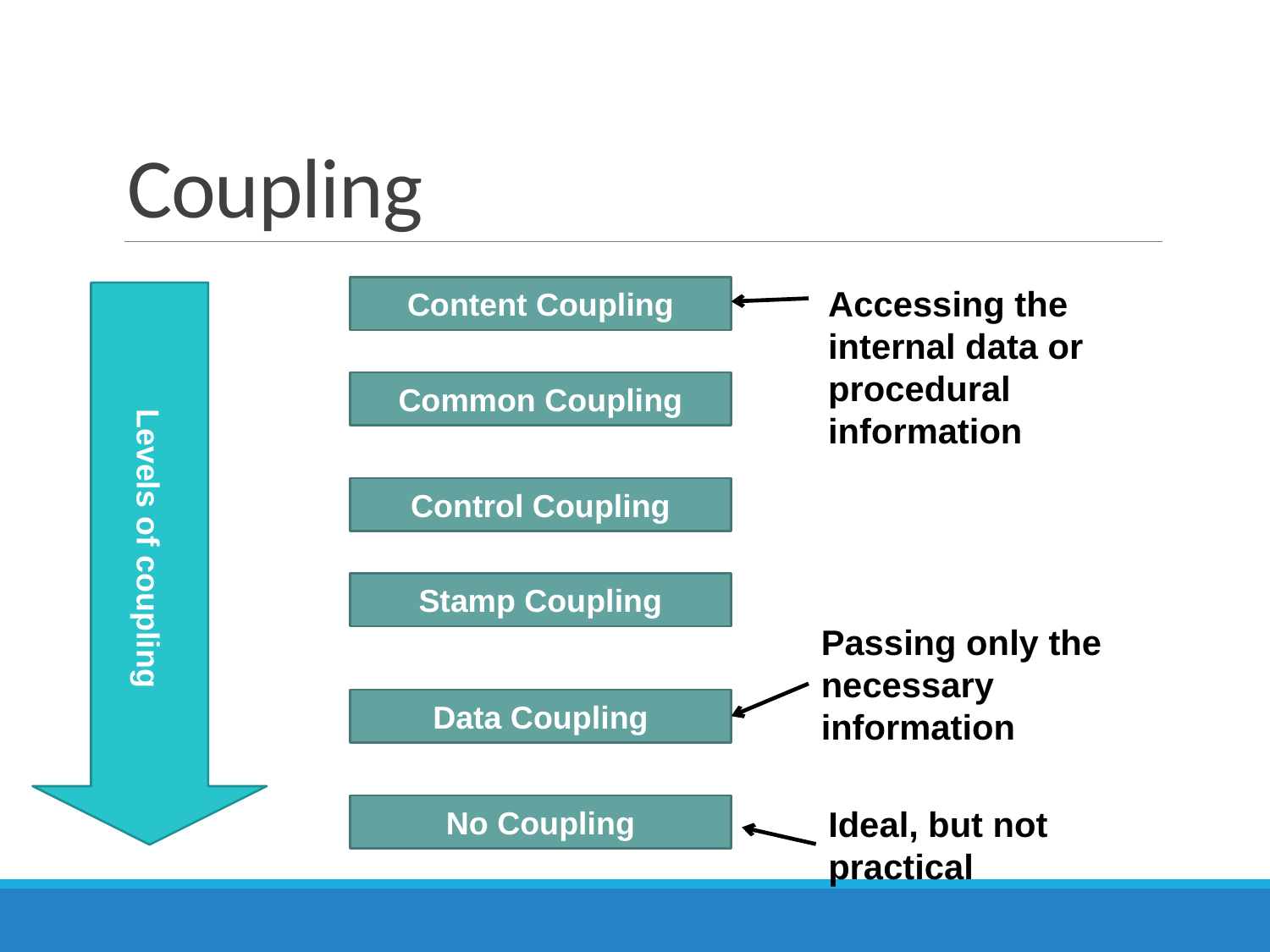

# Coupling
Accessing the internal data or procedural information
Content Coupling
Levels of coupling

Common Coupling
Control Coupling
Stamp Coupling
Passing only the necessary information
Data Coupling
Ideal, but not practical
No Coupling